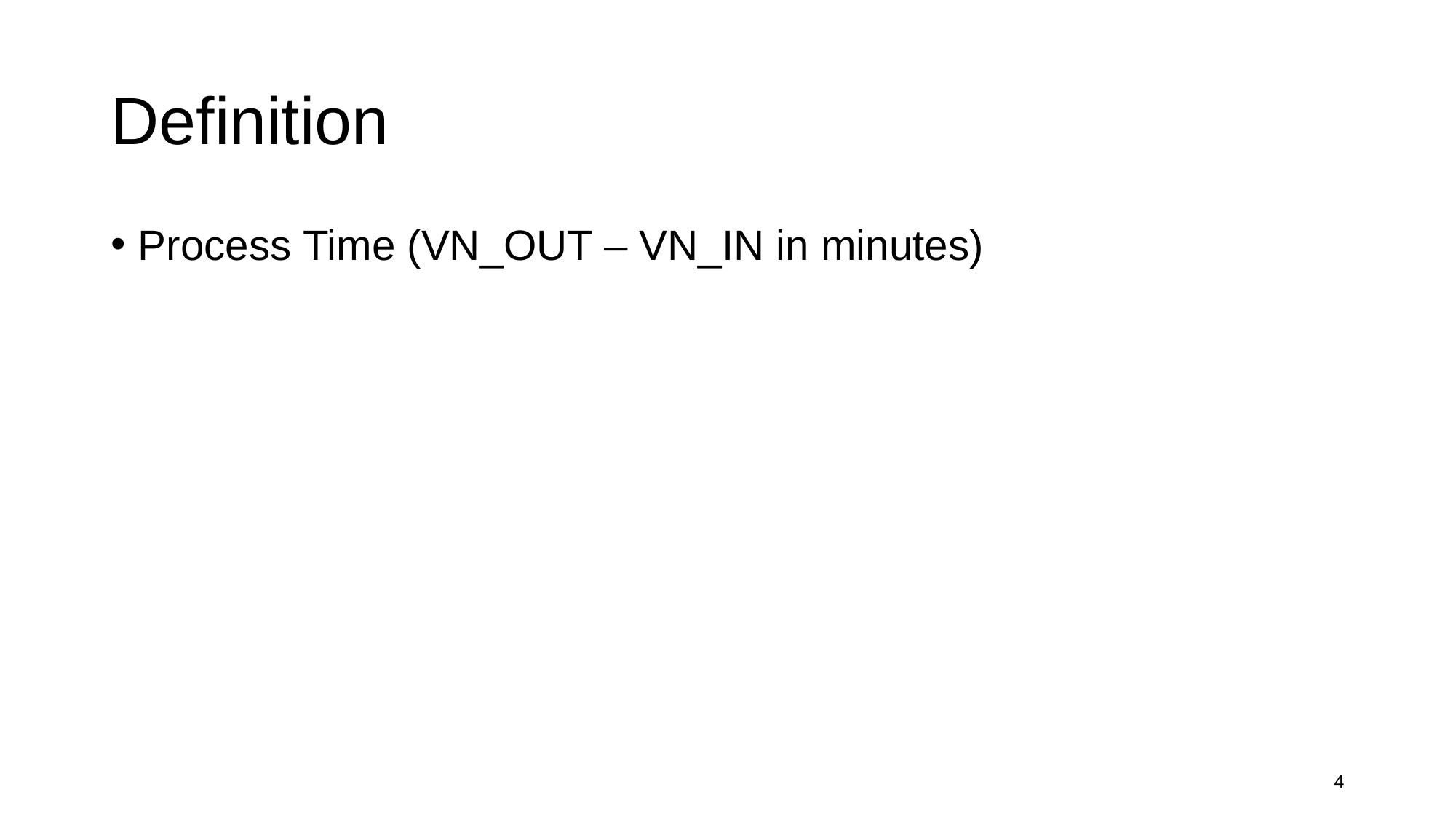

# Definition
Process Time (VN_OUT – VN_IN in minutes)
4